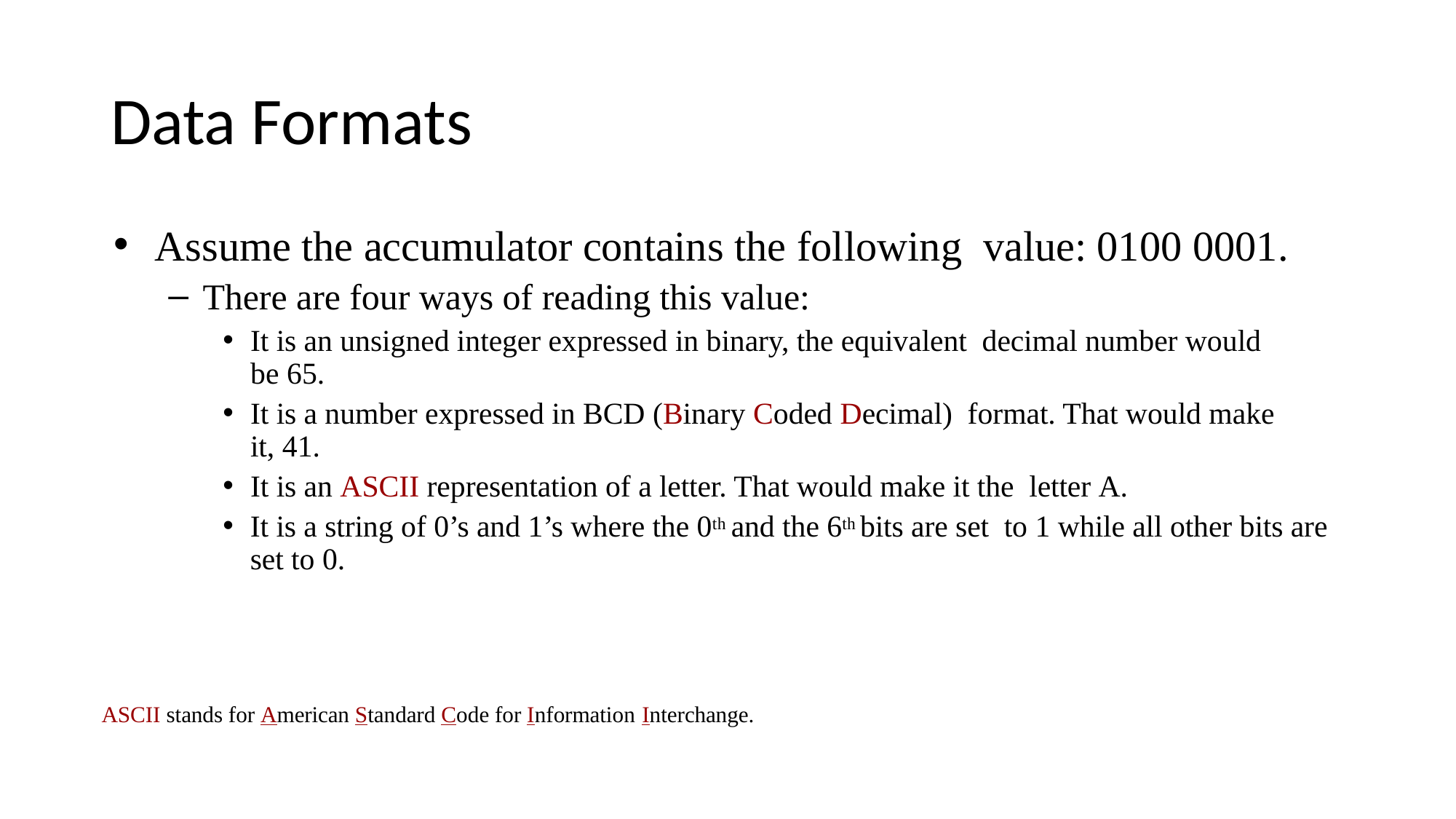

# Data Formats
Assume the accumulator contains the following  value: 0100 0001.
There are four ways of reading this value:
It is an unsigned integer expressed in binary, the equivalent  decimal number would be 65.
It is a number expressed in BCD (Binary Coded Decimal)  format. That would make it, 41.
It is an ASCII representation of a letter. That would make it the  letter A.
It is a string of 0’s and 1’s where the 0th and the 6th bits are set  to 1 while all other bits are set to 0.
ASCII stands for American Standard Code for Information Interchange.